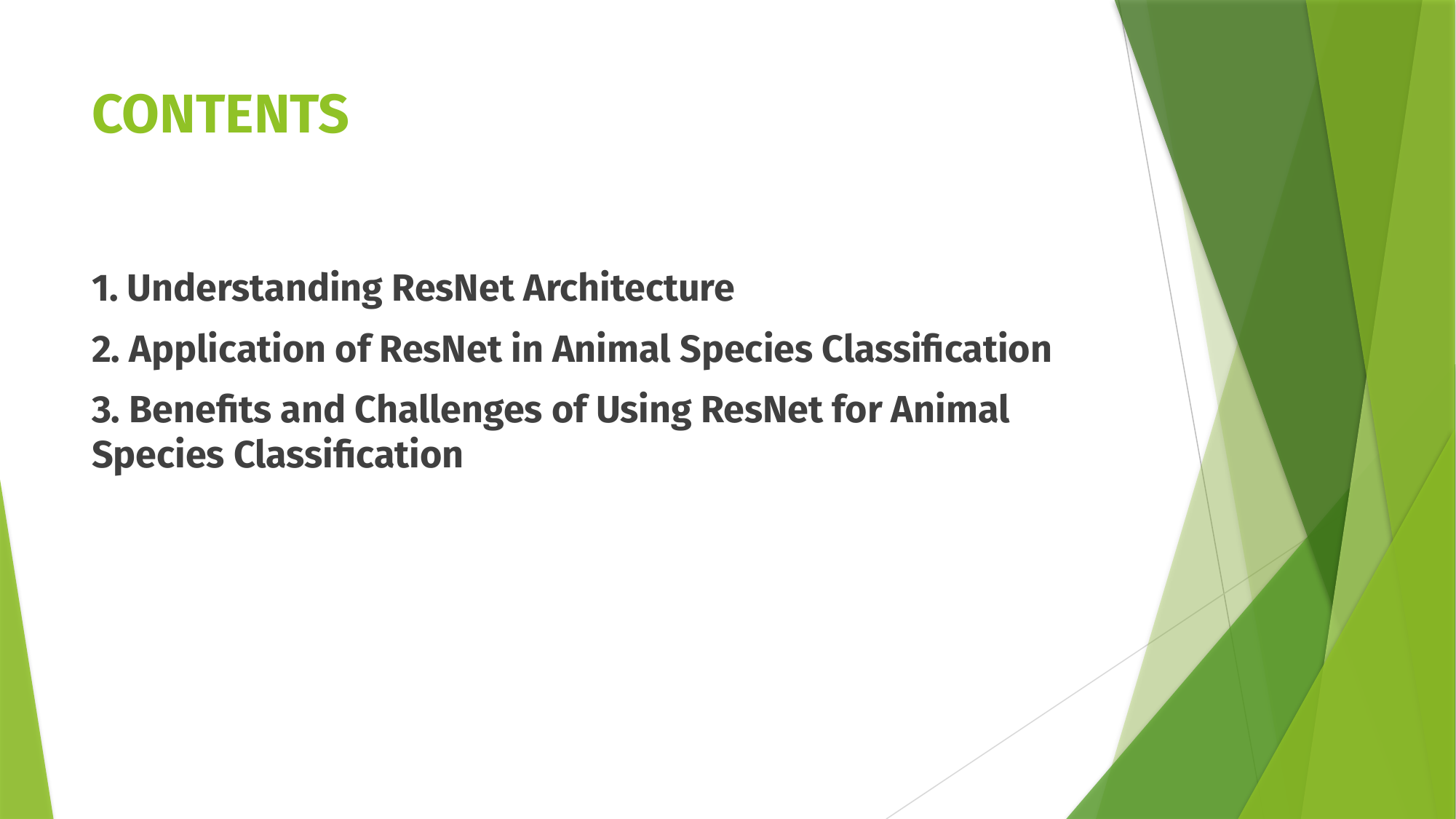

# CONTENTS
1. Understanding ResNet Architecture
2. Application of ResNet in Animal Species Classification
3. Benefits and Challenges of Using ResNet for Animal Species Classification